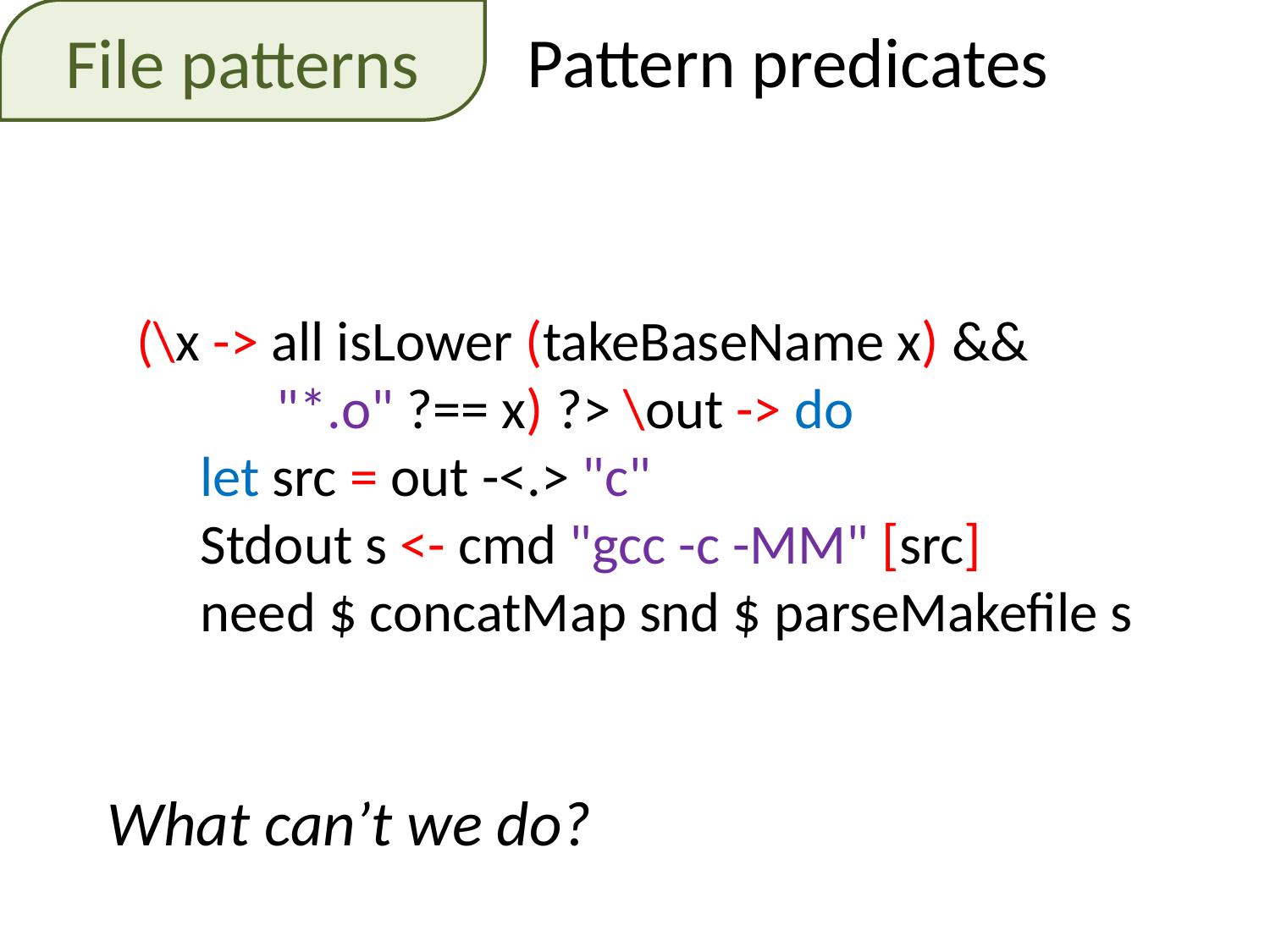

File patterns
Pattern predicates
(\x -> all isLower (takeBaseName x) &&
           "*.o" ?== x) ?> \out -> do
     let src = out -<.> "c"
     Stdout s <- cmd "gcc -c -MM" [src]
     need $ concatMap snd $ parseMakefile s
What can’t we do?